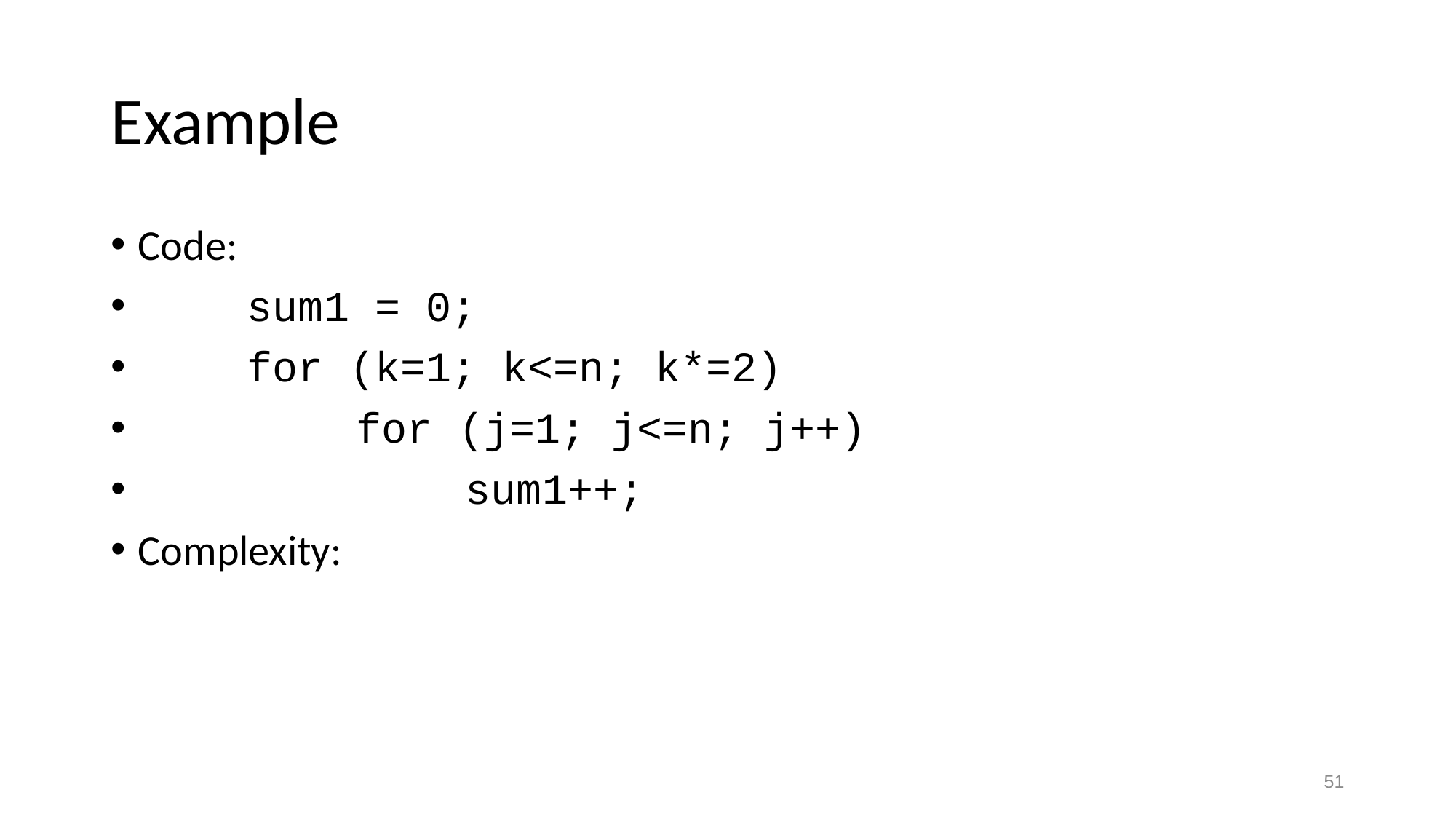

# Example
Code:
	sum1 = 0;
	for (k=1; k<=n; k*=2)
		for (j=1; j<=n; j++)
			sum1++;
Complexity:
51